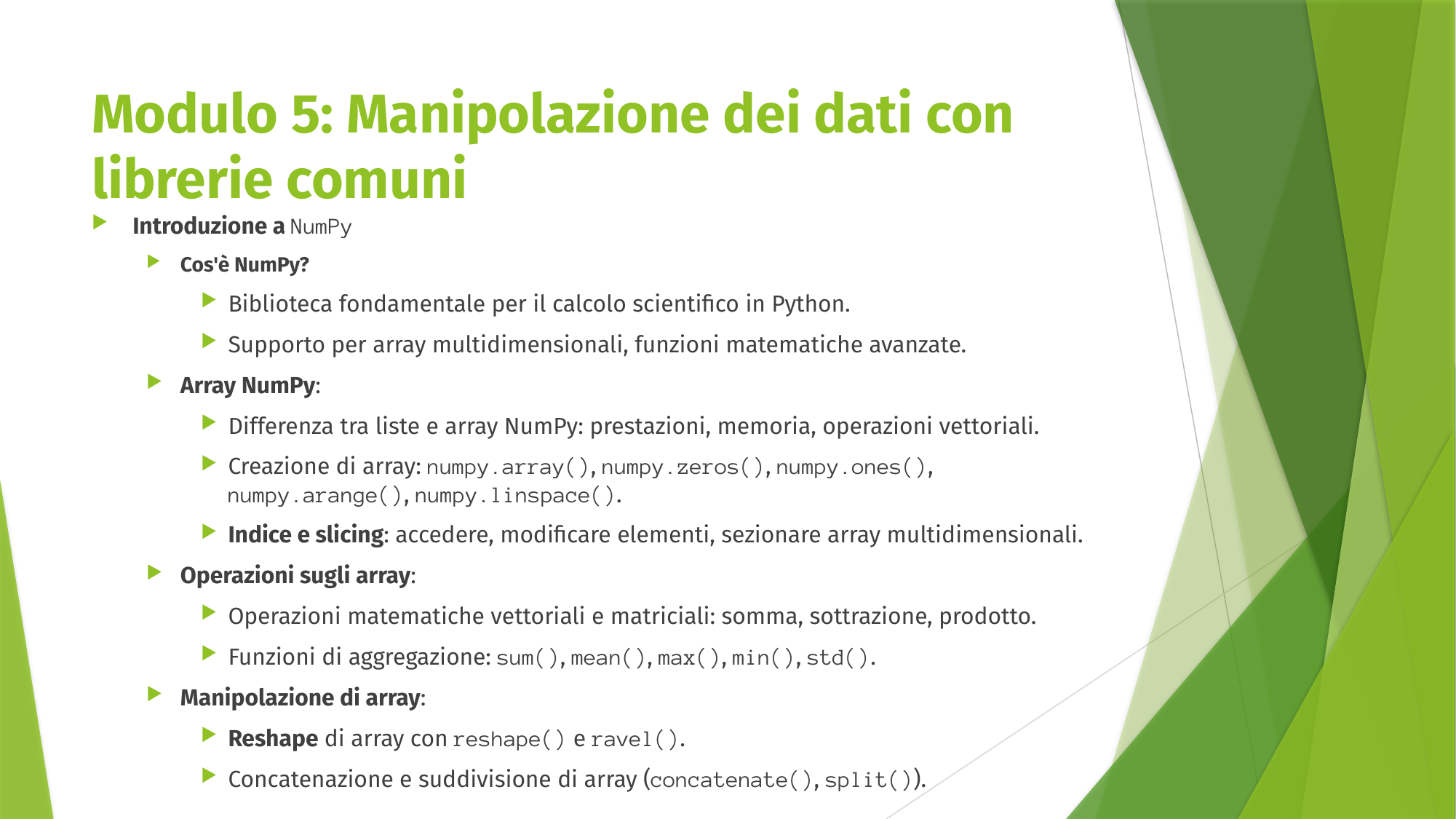

# Modulo 5: Manipolazione dei dati con librerie comuni

Introduzione a NumPy
Cos'è NumPy?
Biblioteca fondamentale per il calcolo scientifico in Python.
Supporto per array multidimensionali, funzioni matematiche avanzate.
Array NumPy:
Differenza tra liste e array NumPy: prestazioni, memoria, operazioni vettoriali.
Creazione di array: numpy.array(), numpy.zeros(), numpy.ones(), numpy.arange(), numpy.linspace().
Indice e slicing: accedere, modificare elementi, sezionare array multidimensionali.
Operazioni sugli array:
Operazioni matematiche vettoriali e matriciali: somma, sottrazione, prodotto.
Funzioni di aggregazione: sum(), mean(), max(), min(), std().
Manipolazione di array:
Reshape di array con reshape() e ravel().
Concatenazione e suddivisione di array (concatenate(), split()).